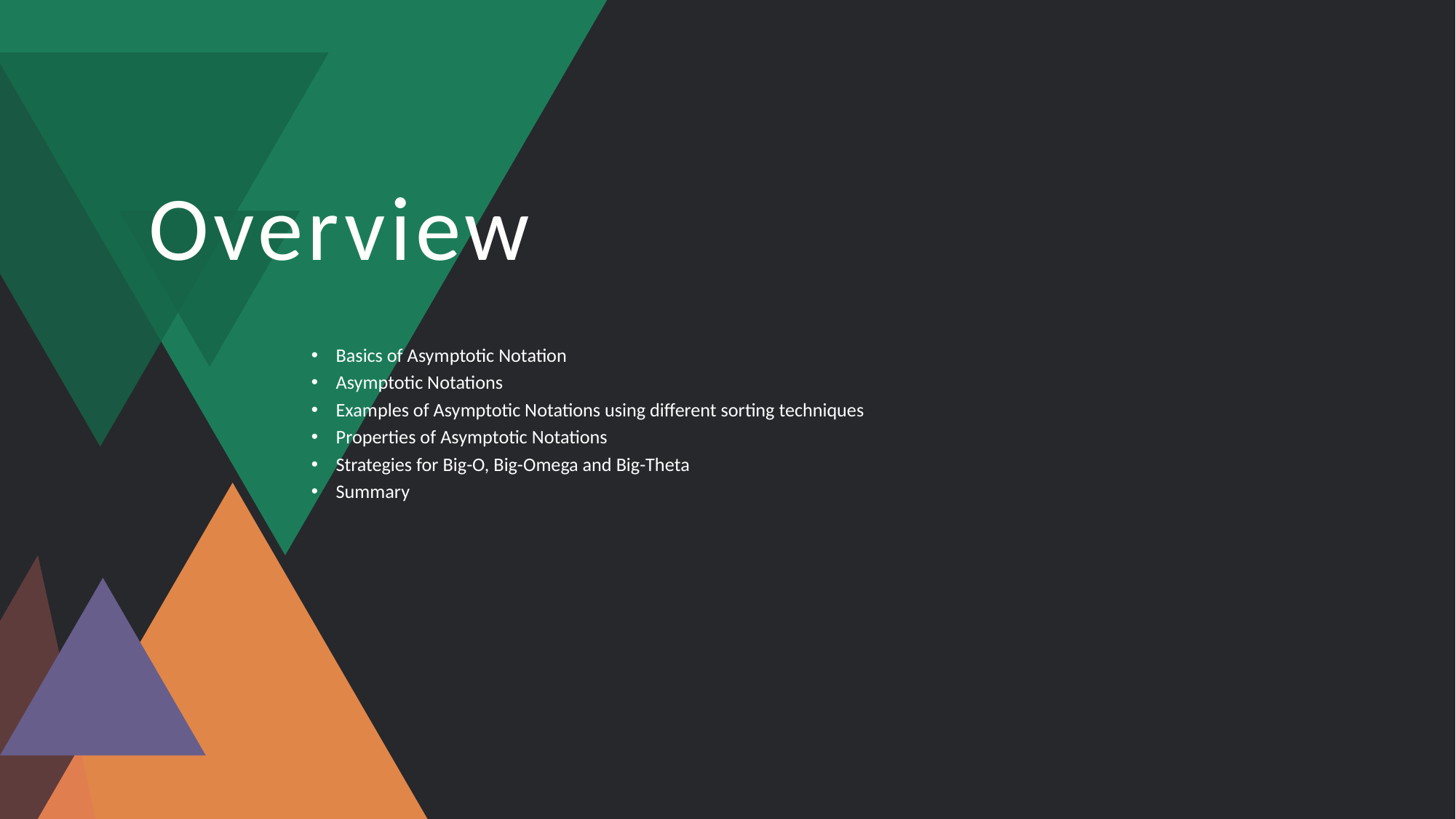

# Overview

Basics of Asymptotic Notation
Asymptotic Notations
Examples of Asymptotic Notations using different sorting techniques
Properties of Asymptotic Notations
Strategies for Big-O, Big-Omega and Big-Theta
Summary